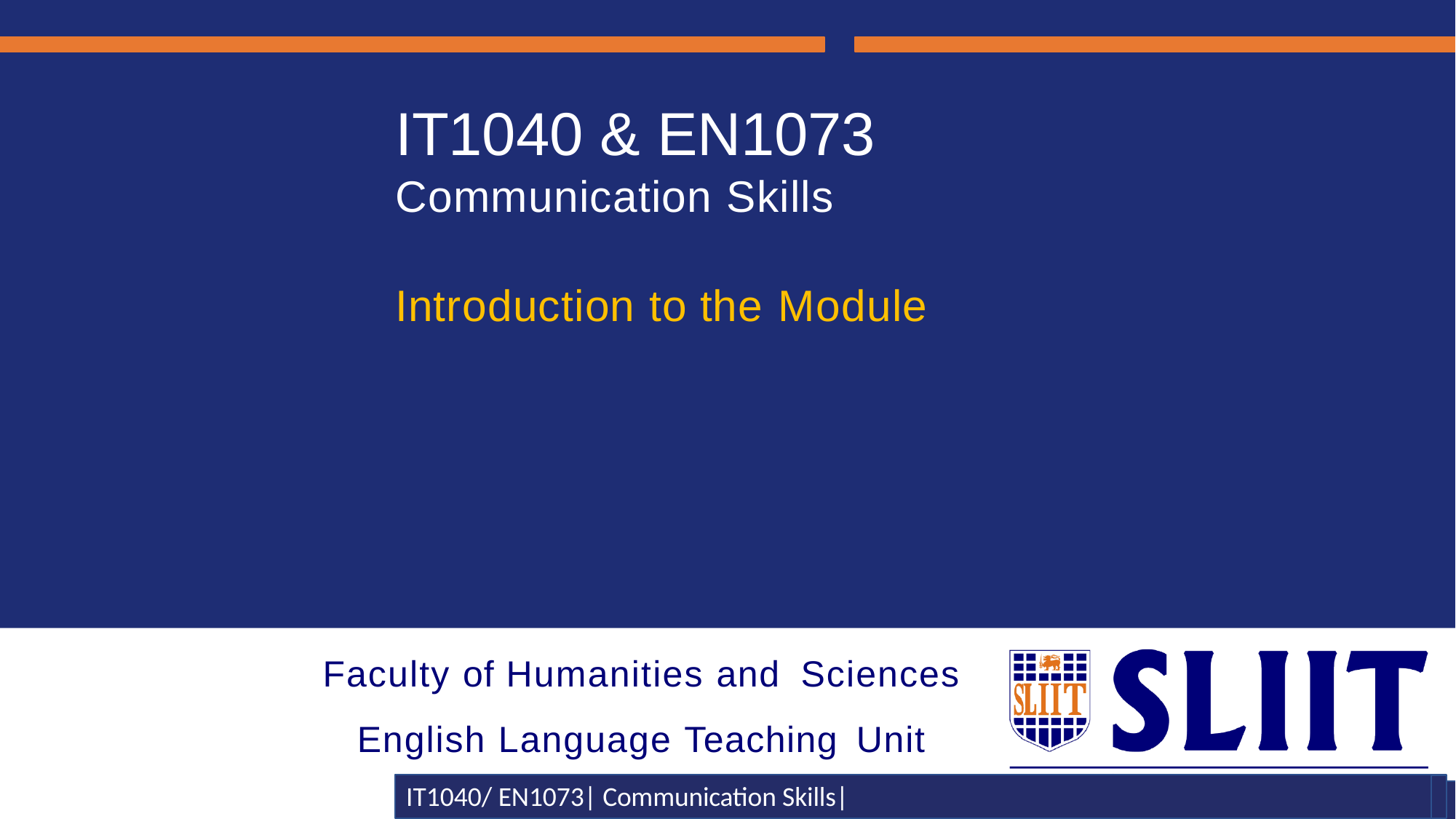

# IT1040 & EN1073
Communication Skills
Introduction to the Module
Faculty of Humanities and Sciences
English Language Teaching Unit
IT1040/ EN1073| Communication Skills| Introduction to the Module

Module Code | Module Name | Lecture Title | Lecturer
Module Code | Module Name | Lecture Title | Lecturer